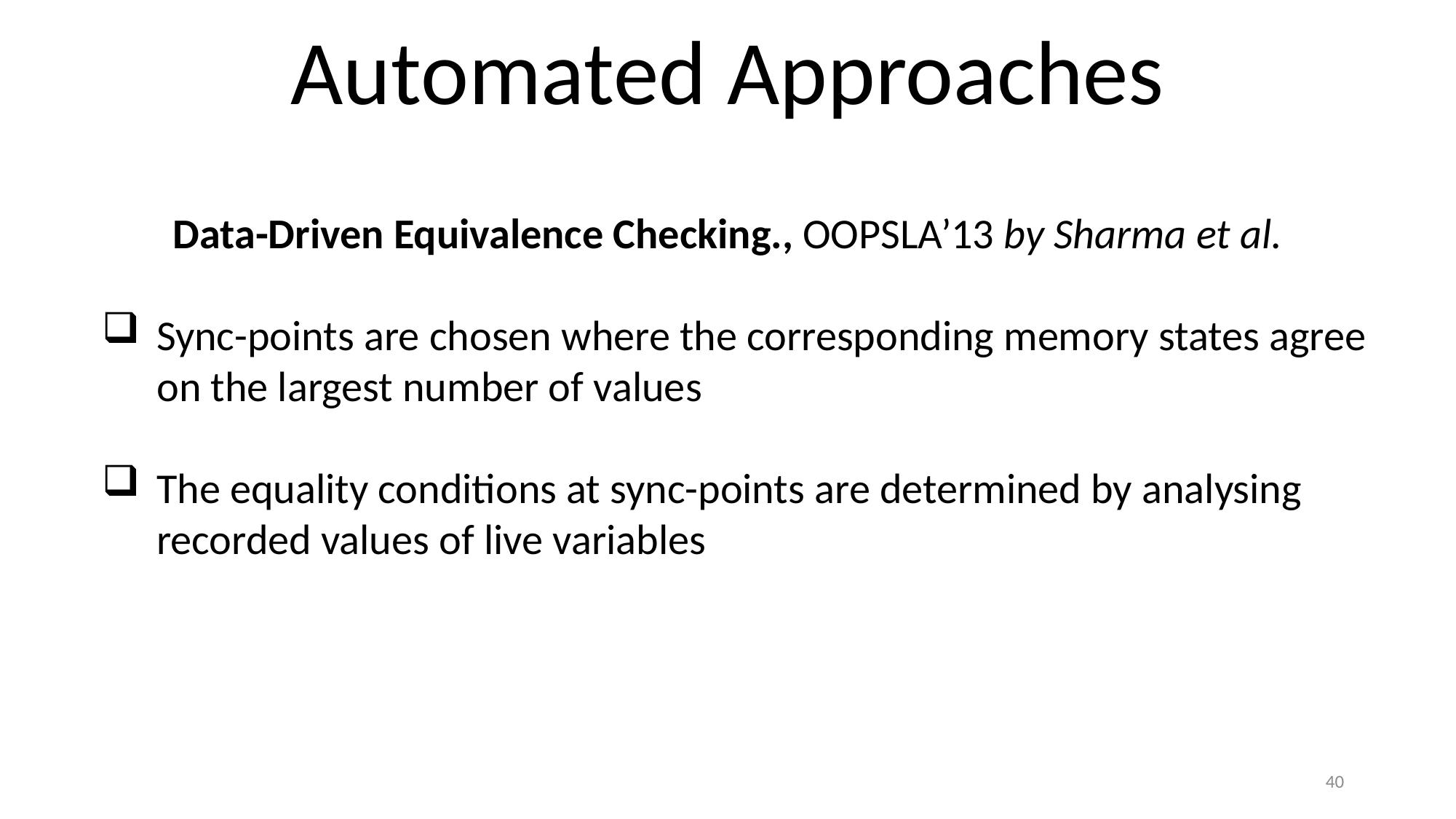

# Automated Approaches

Data-Driven Equivalence Checking., OOPSLA’13 by Sharma et al.

Sync-points are chosen where the corresponding memory states agree on the largest number of values

The equality conditions at sync-points are determined by analysing recorded values of live variables

40